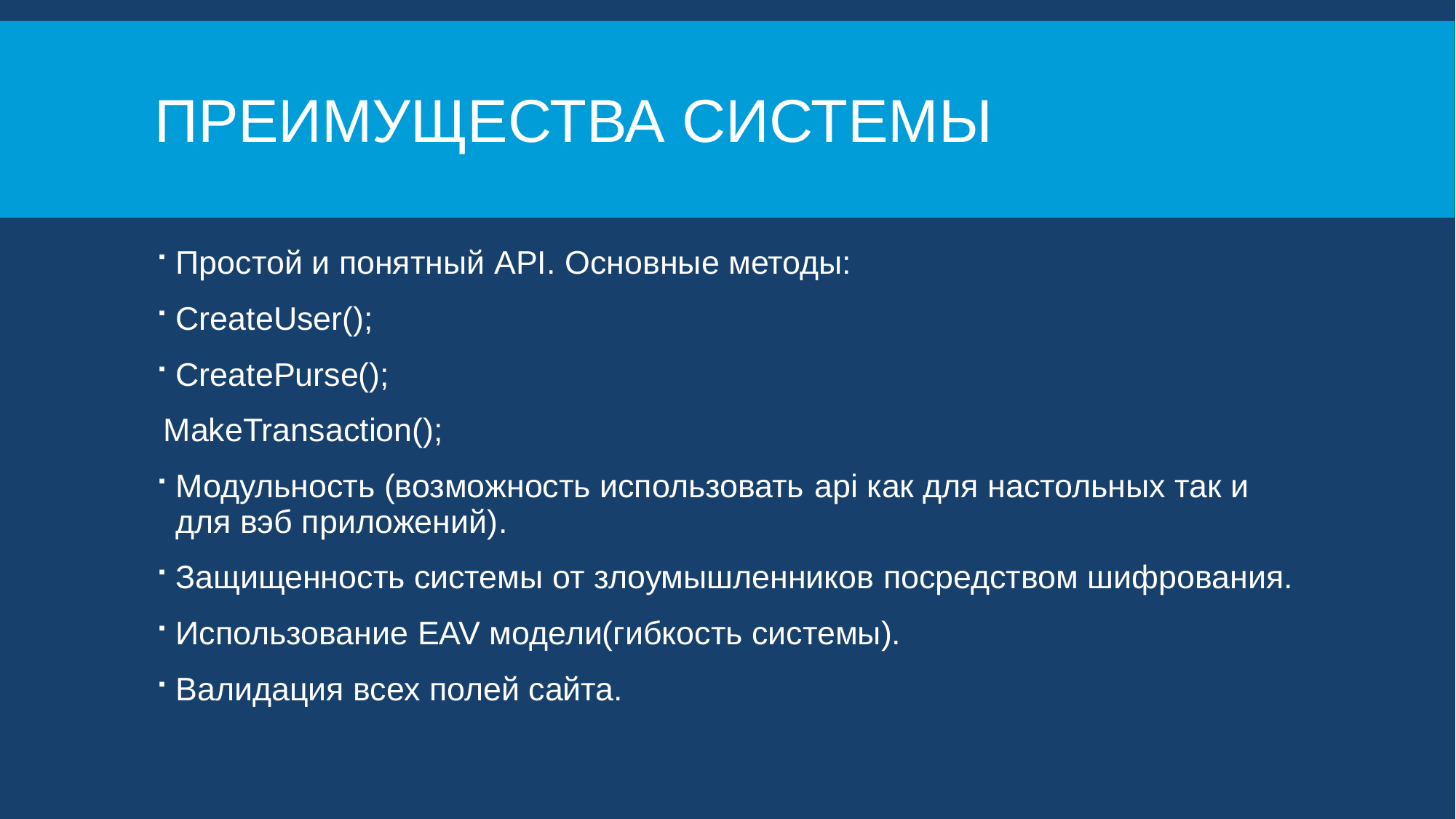

# Преимущества системы
Простой и понятный API. Основные методы:
CreateUser();
CreatePurse();
 MakeTransaction();
Модульность (возможность использовать api как для настольных так и для вэб приложений).
Защищенность системы от злоумышленников посредством шифрования.
Использование EAV модели(гибкость системы).
Валидация всех полей сайта.